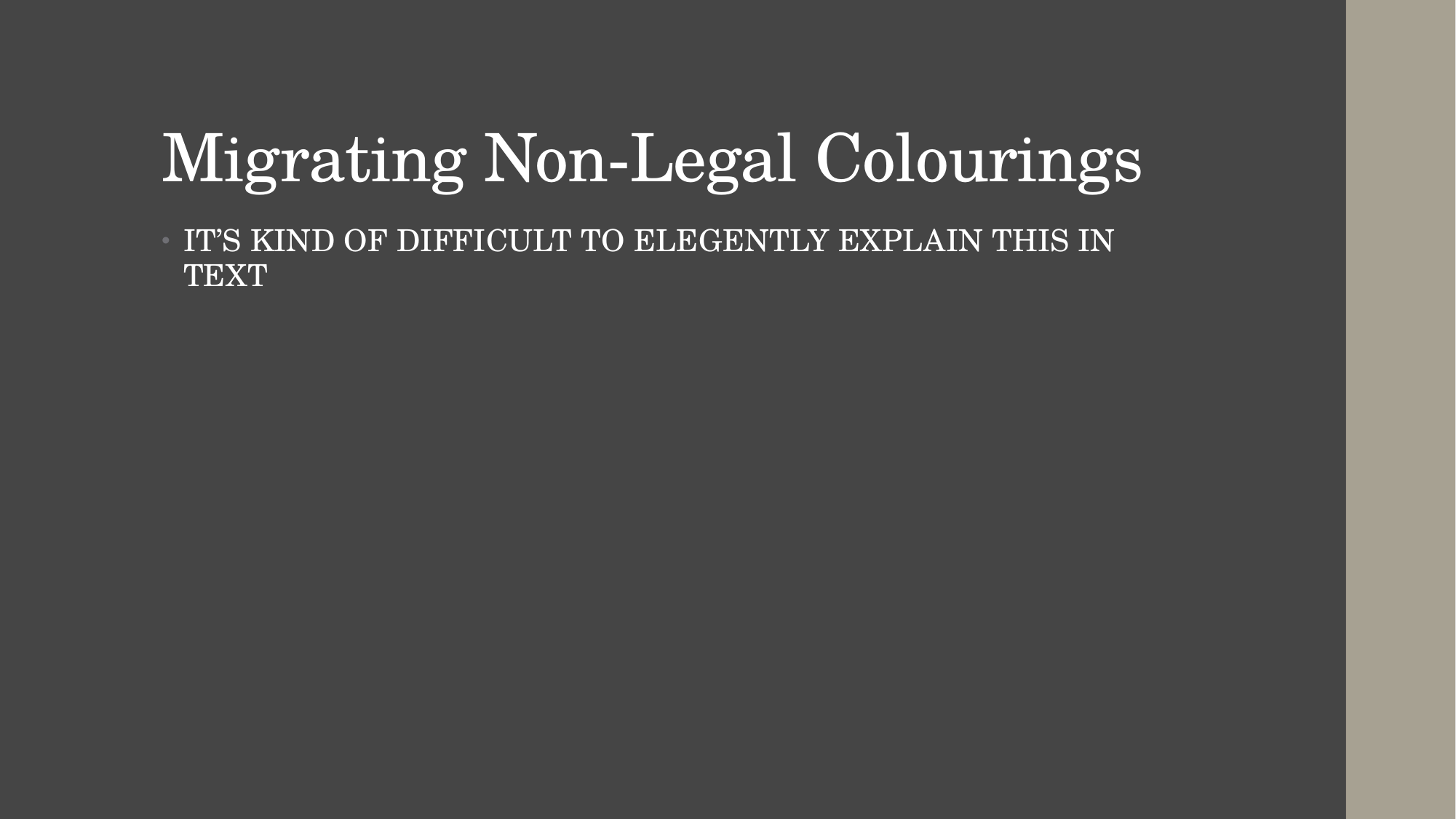

# Migrating Non-Legal Colourings
IT’S KIND OF DIFFICULT TO ELEGENTLY EXPLAIN THIS IN TEXT